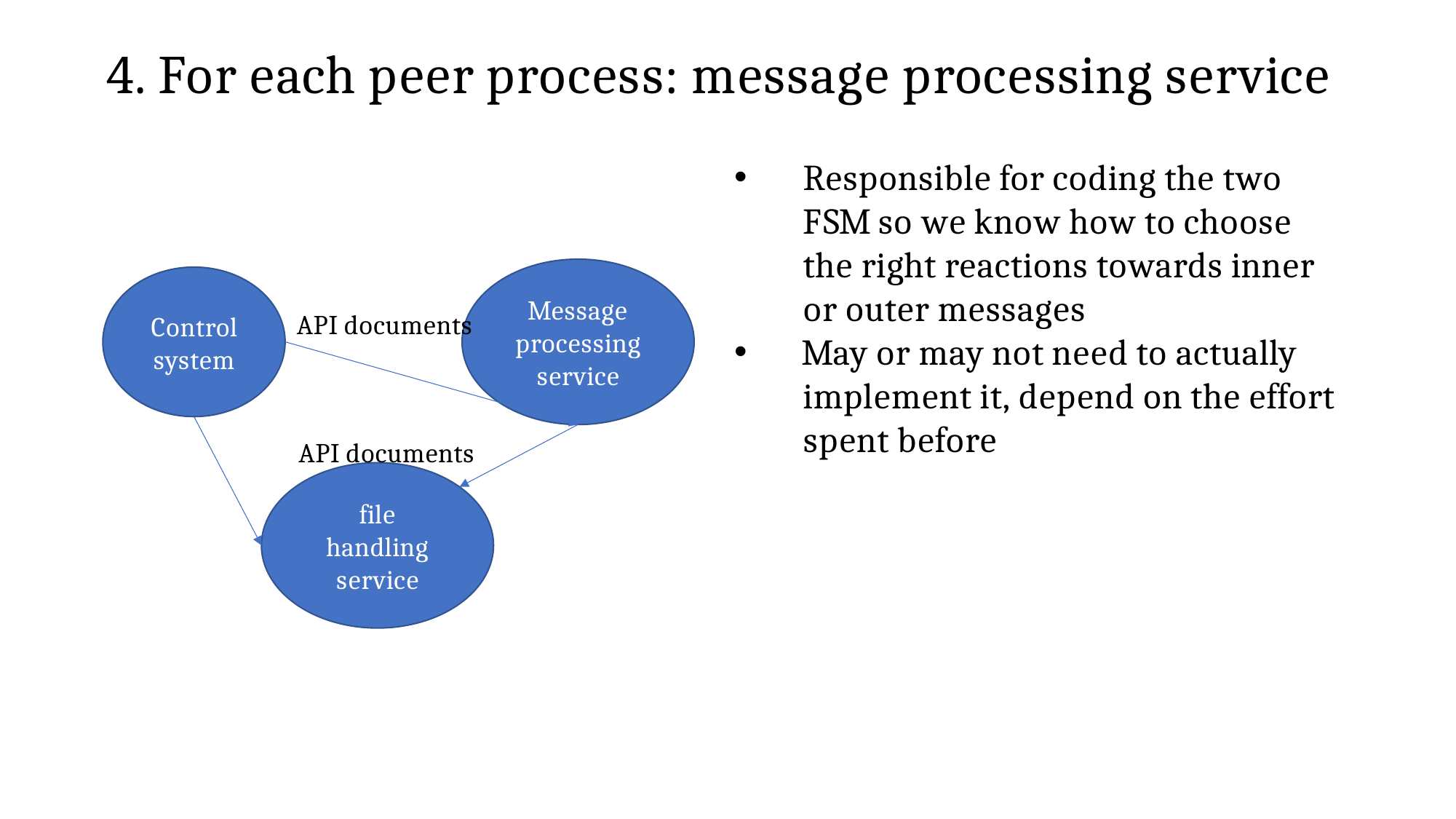

4. For each peer process: message processing service
Responsible for coding the two FSM so we know how to choose the right reactions towards inner or outer messages
May or may not need to actually implement it, depend on the effort spent before
Message processing
service
Control system
API documents
API documents
file handling service